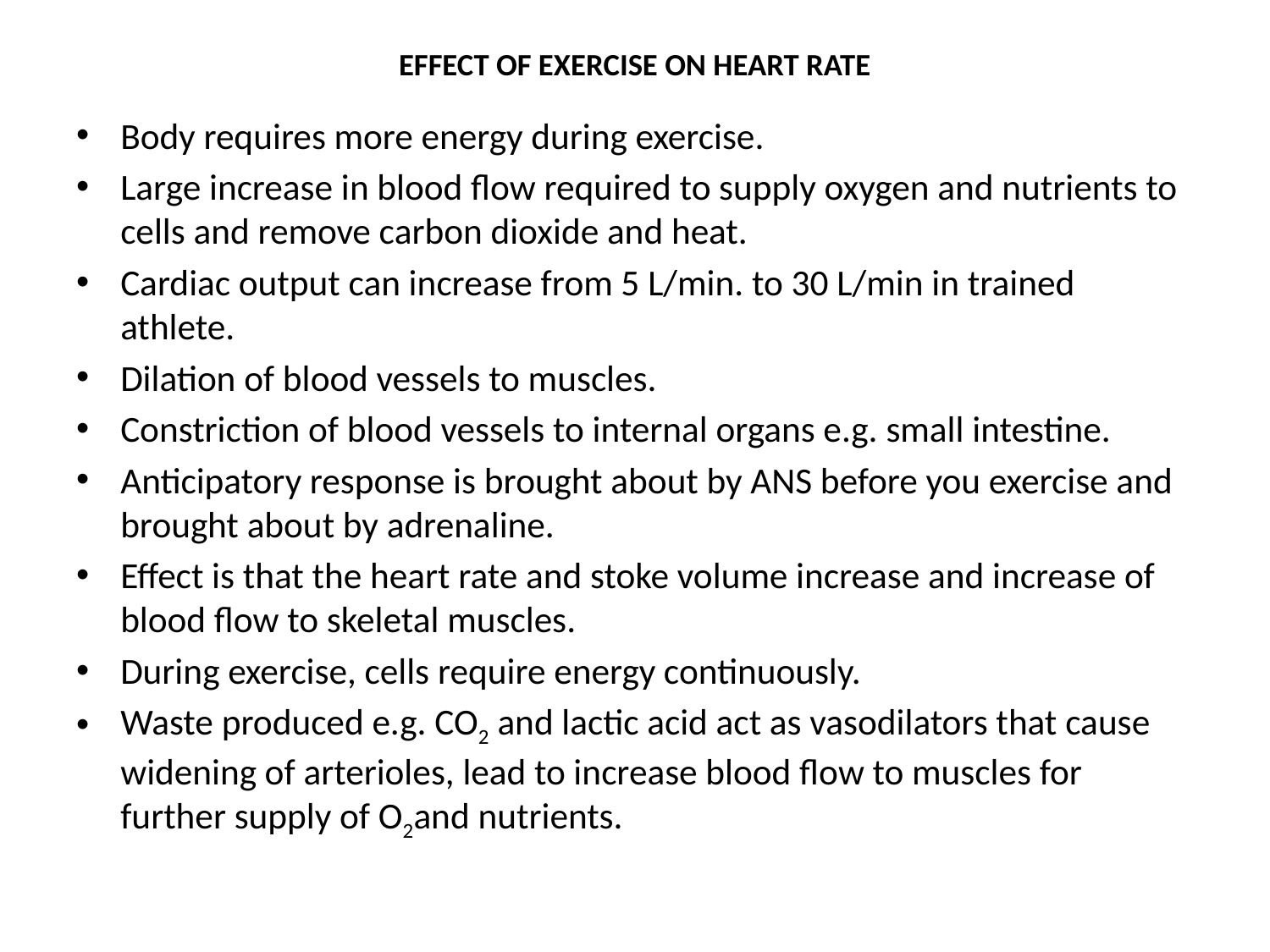

# EFFECT OF EXERCISE ON HEART RATE
Body requires more energy during exercise.
Large increase in blood flow required to supply oxygen and nutrients to cells and remove carbon dioxide and heat.
Cardiac output can increase from 5 L/min. to 30 L/min in trained athlete.
Dilation of blood vessels to muscles.
Constriction of blood vessels to internal organs e.g. small intestine.
Anticipatory response is brought about by ANS before you exercise and brought about by adrenaline.
Effect is that the heart rate and stoke volume increase and increase of blood flow to skeletal muscles.
During exercise, cells require energy continuously.
Waste produced e.g. CO2 and lactic acid act as vasodilators that cause widening of arterioles, lead to increase blood flow to muscles for further supply of O2and nutrients.